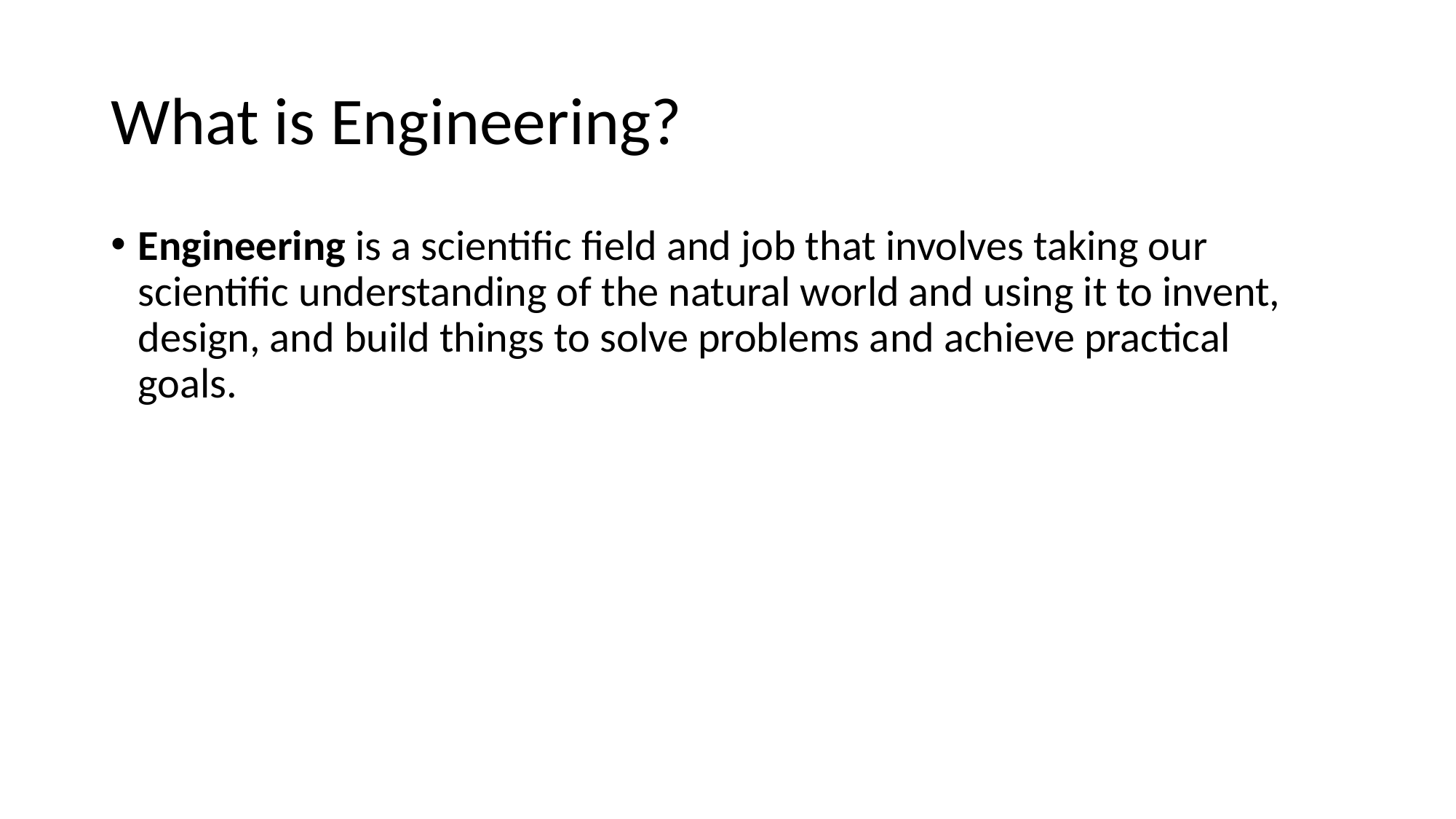

# What is Engineering?
Engineering is a scientific field and job that involves taking our scientific understanding of the natural world and using it to invent, design, and build things to solve problems and achieve practical goals.